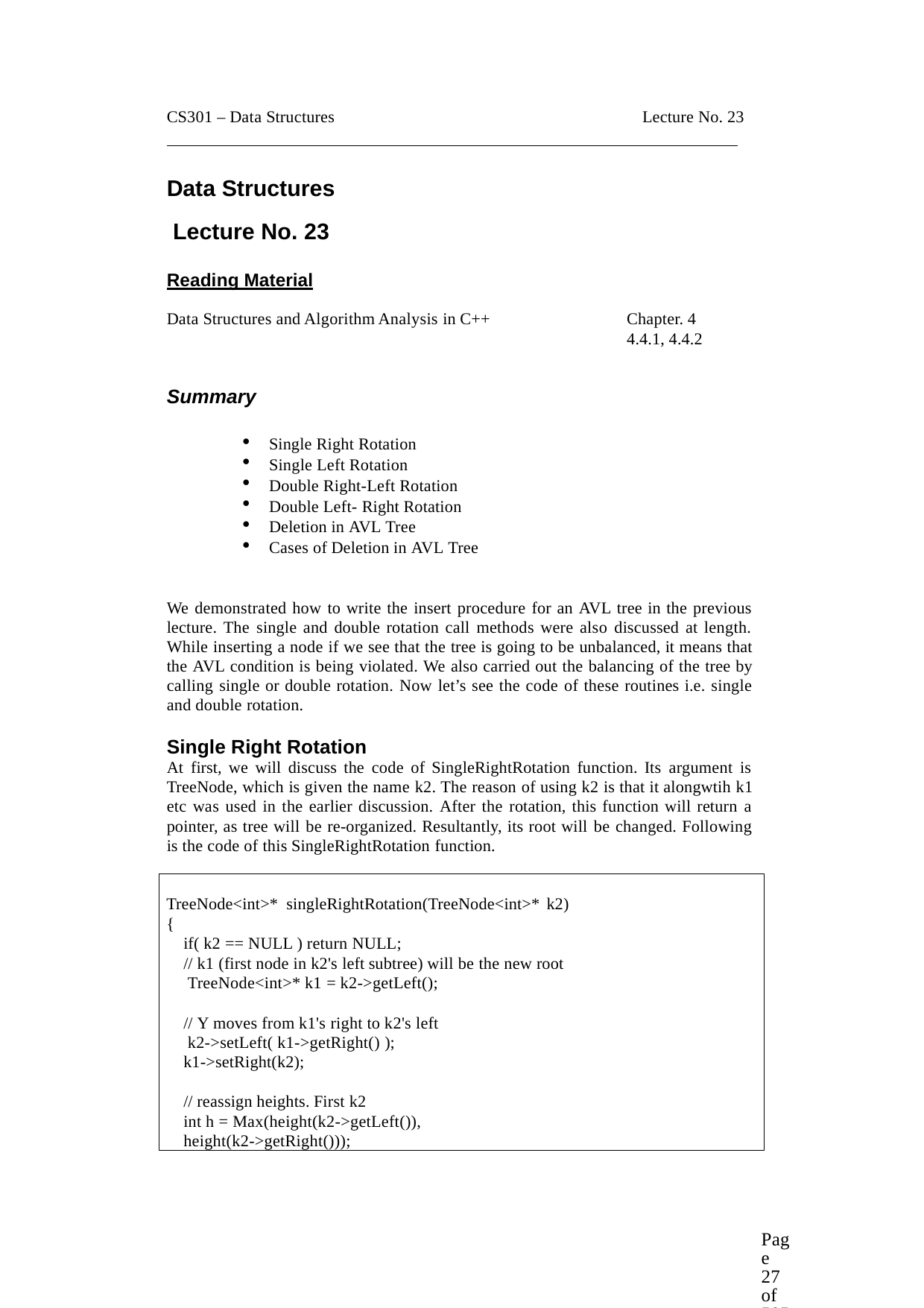

CS301 – Data Structures
Lecture No. 23

Data Structures  Lecture No. 23

Reading Material
Data Structures and Algorithm Analysis in C++
Chapter. 4
4.4.1, 4.4.2
Summary

Single Right Rotation
Single Left Rotation
Double Right-Left Rotation
Double Left- Right Rotation
Deletion in AVL Tree
Cases of Deletion in AVL Tree

We demonstrated how to write the insert procedure for an AVL tree in the previous  lecture. The single and double rotation call methods were also discussed at length.  While inserting a node if we see that the tree is going to be unbalanced, it means that  the AVL condition is being violated. We also carried out the balancing of the tree by  calling single or double rotation. Now let’s see the code of these routines i.e. single  and double rotation.

Single Right Rotation
At first, we will discuss the code of SingleRightRotation function. Its argument is  TreeNode, which is given the name k2. The reason of using k2 is that it alongwtih k1  etc was used in the earlier discussion. After the rotation, this function will return a  pointer, as tree will be re-organized. Resultantly, its root will be changed. Following  is the code of this SingleRightRotation function.

TreeNode<int>*  singleRightRotation(TreeNode<int>* k2)
{
if( k2 == NULL ) return NULL;
// k1 (first node in k2's left subtree) will be the new root  TreeNode<int>* k1 = k2->getLeft();

// Y moves from k1's right to k2's left  k2->setLeft( k1->getRight() );
k1->setRight(k2);

// reassign heights. First k2
int h = Max(height(k2->getLeft()), height(k2->getRight()));
Page 27 of 505